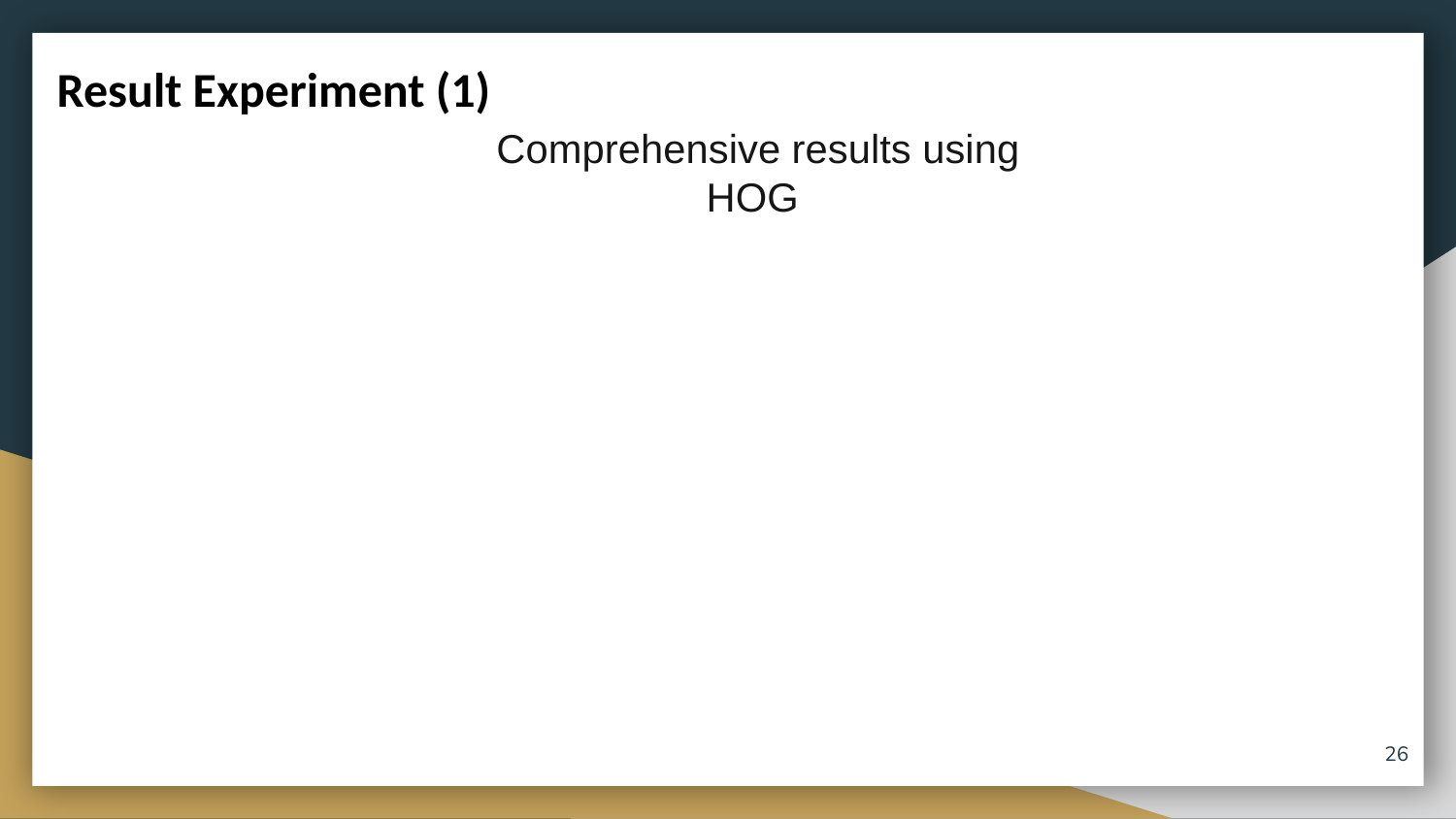

Result Experiment (1)
Comprehensive results using HOG

26